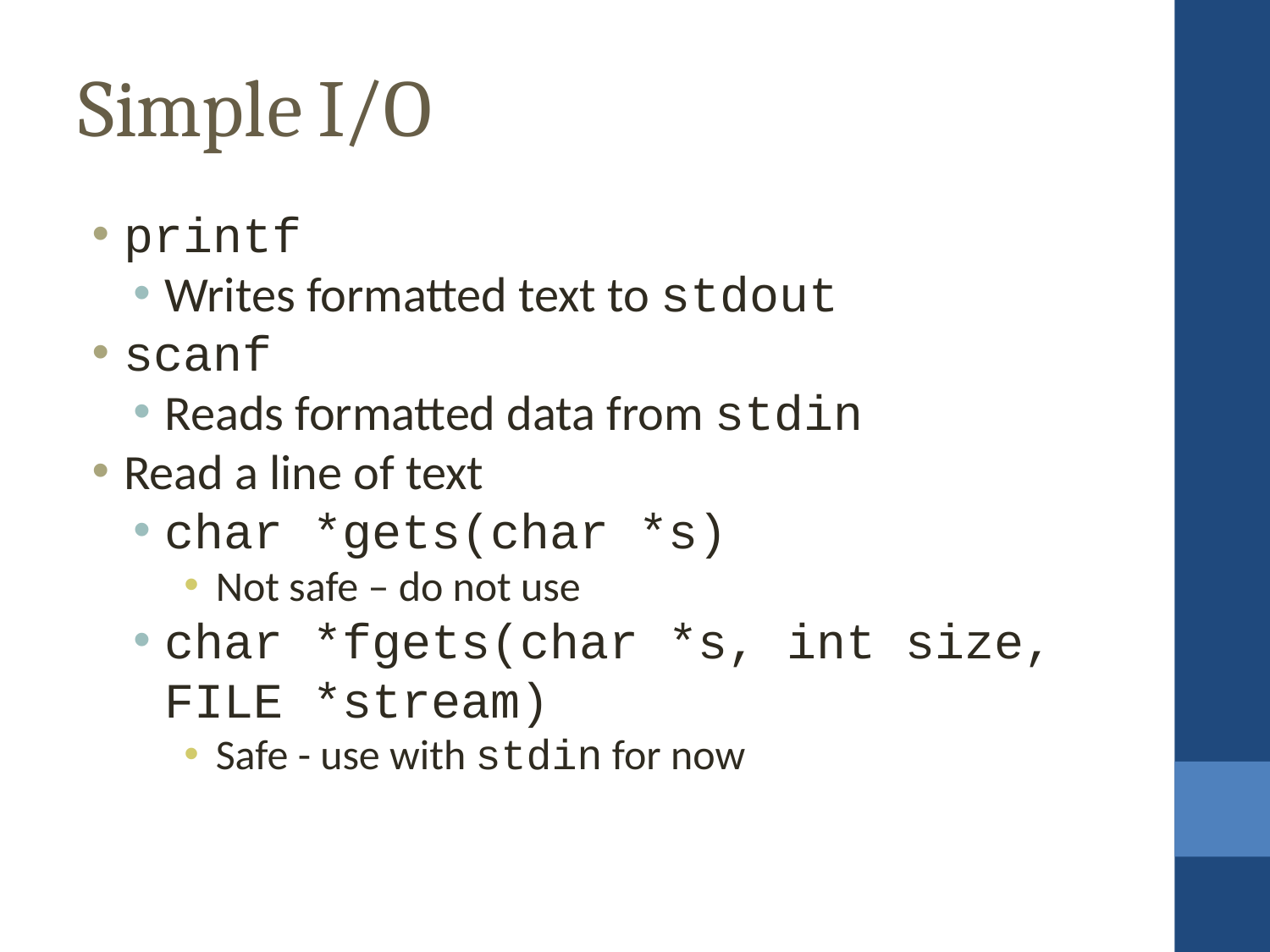

Simple I/O
printf
Writes formatted text to stdout
scanf
Reads formatted data from stdin
Read a line of text
char *gets(char *s)
Not safe – do not use
char *fgets(char *s, int size, FILE *stream)
Safe - use with stdin for now